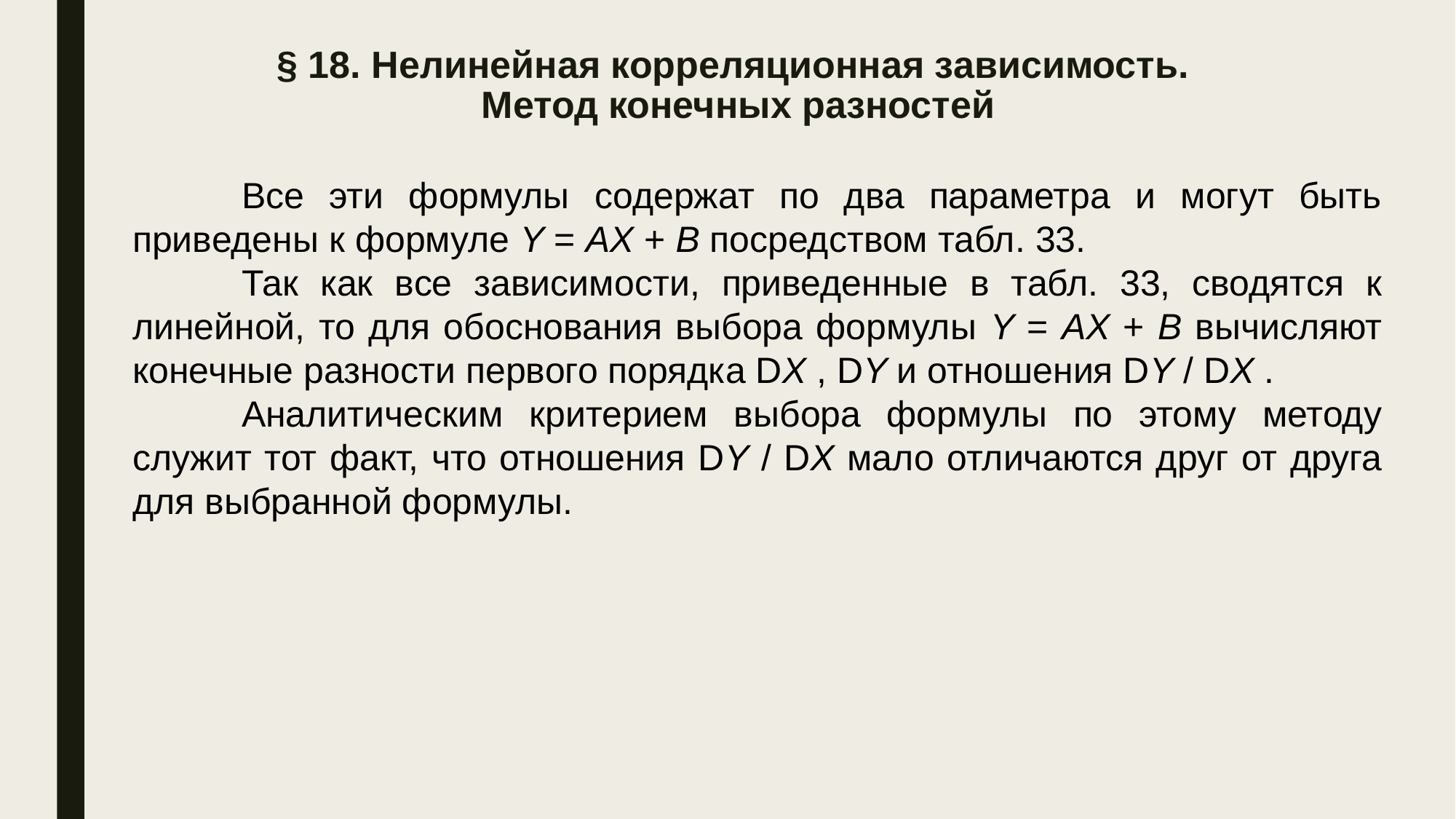

# § 18. Нелинейная корреляционная зависимость. Метод конечных разностей
	Все эти формулы содержат по два параметра и могут быть
приведены к формуле Y = AX + B посредством табл. 33.
	Так как все зависимости, приведенные в табл. 33, сводятся к линейной, то для обоснования выбора формулы Y = AX + B вычисляют конечные разности первого порядка DX , DY и отношения DY / DX .
	Аналитическим критерием выбора формулы по этому методу служит тот факт, что отношения DY / DX мало отличаются друг от друга для выбранной формулы.